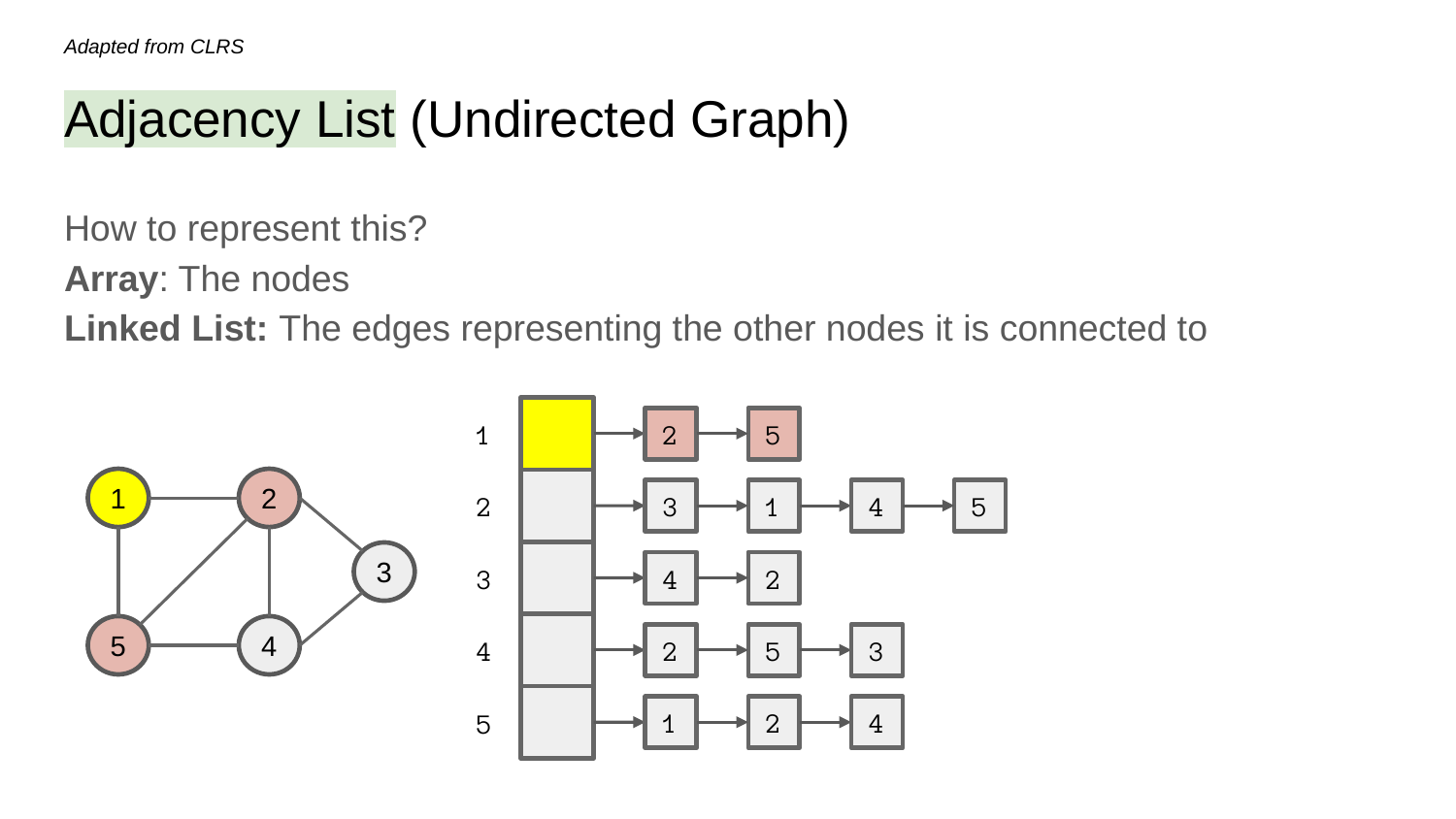

Adapted from CLRS
# Adjacency List (Undirected Graph)

How to represent this?
Array: The nodes
Linked List: The edges representing the other nodes it is connected to
1

2
5
1
2
2

3
4
1
5
3

3
4
2
4

5
4
2
3
5
5

1
4
2